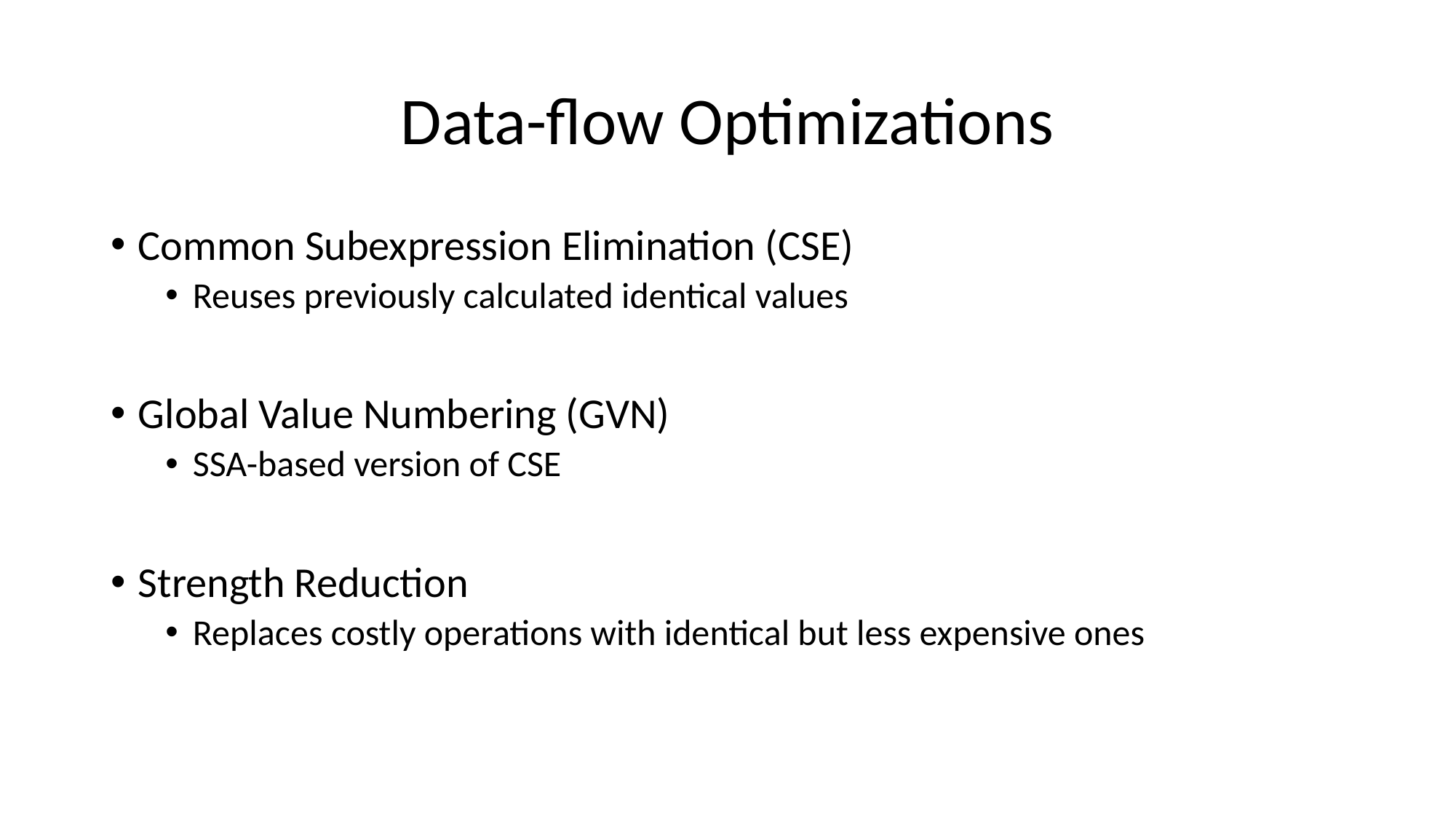

# Data-flow Optimizations
Common Subexpression Elimination (CSE)
Reuses previously calculated identical values

Global Value Numbering (GVN)
SSA-based version of CSE

Strength Reduction
Replaces costly operations with identical but less expensive ones